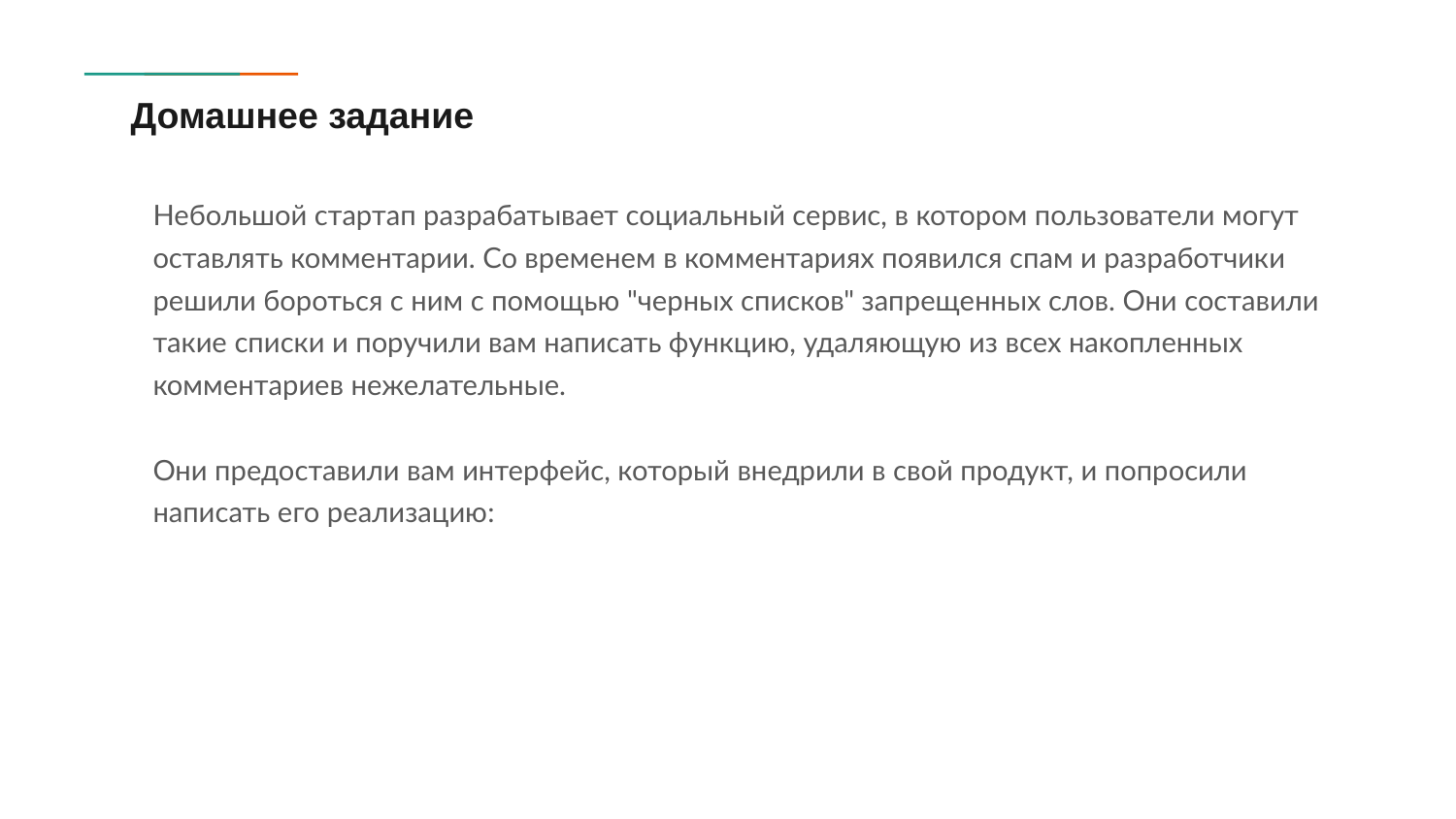

# Домашнее задание
Небольшой стартап разрабатывает социальный сервис, в котором пользователи могут оставлять комментарии. Со временем в комментариях появился спам и разработчики решили бороться с ним с помощью "черных списков" запрещенных слов. Они составили такие списки и поручили вам написать функцию, удаляющую из всех накопленных комментариев нежелательные.

Они предоставили вам интерфейс, который внедрили в свой продукт, и попросили написать его реализацию: